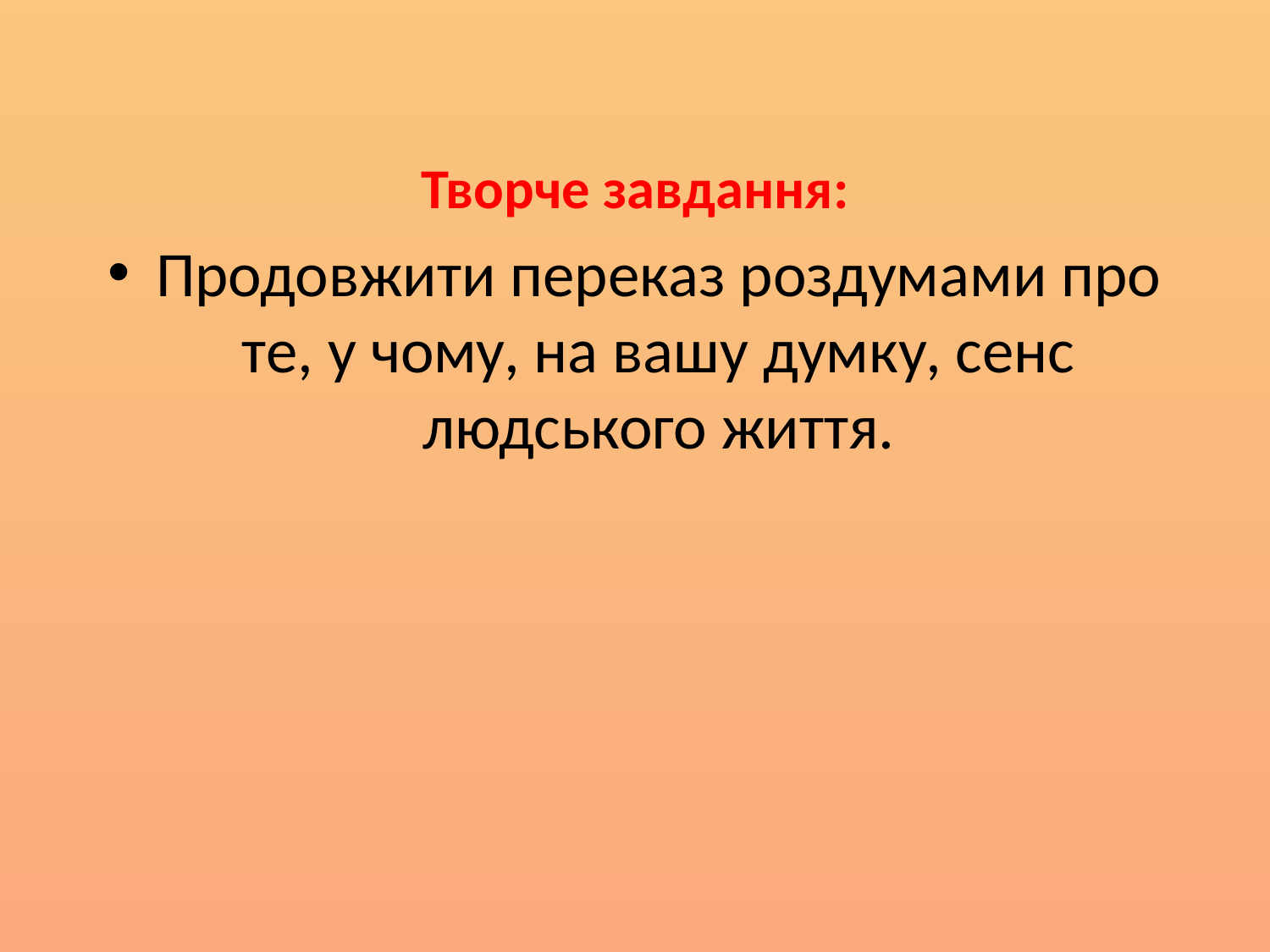

Творче завдання:
Продовжити переказ роздумами про те, у чому, на вашу думку, сенс людського життя.